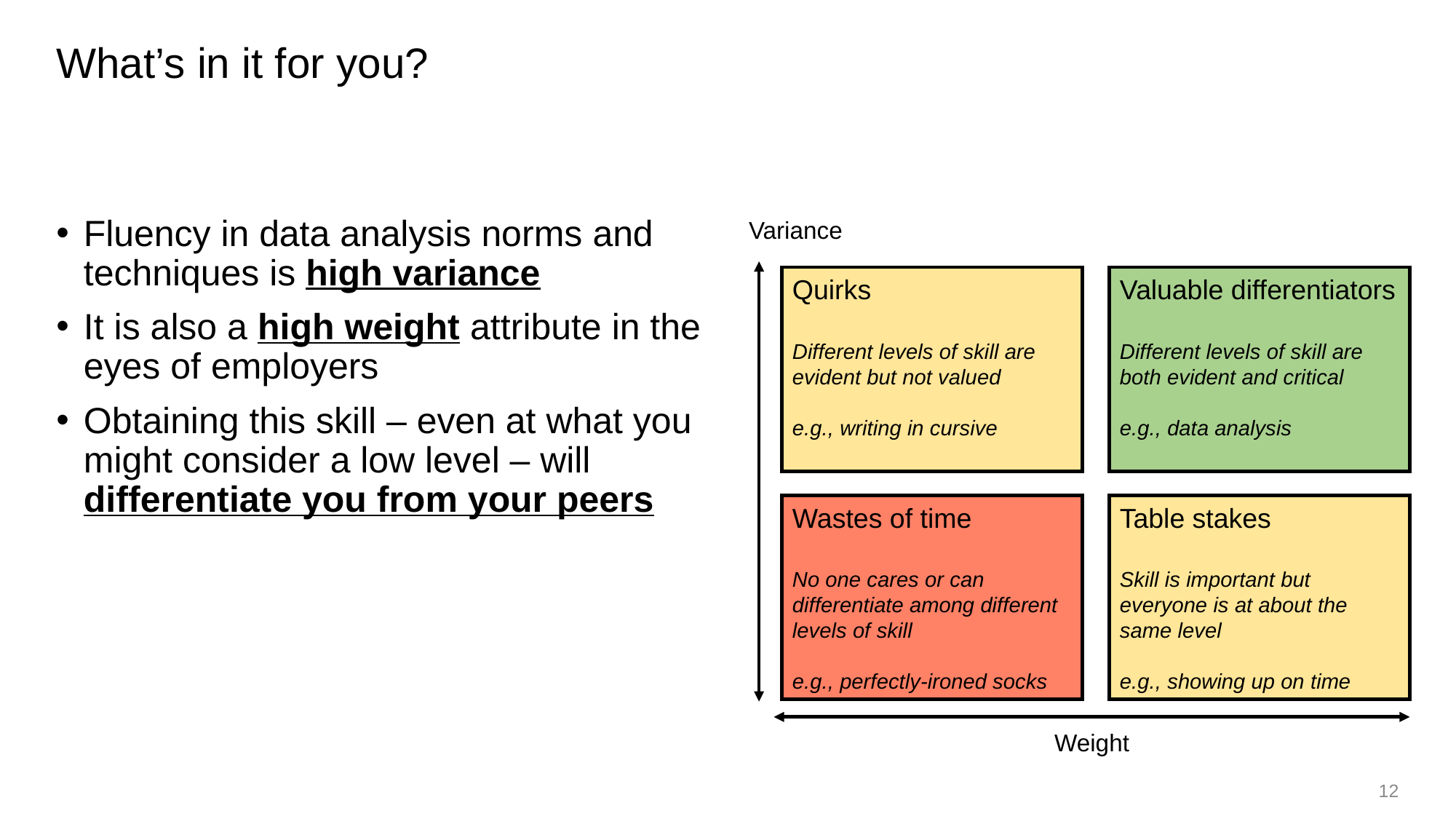

# What’s in it for you?
Fluency in data analysis norms and techniques is high variance
It is also a high weight attribute in the eyes of employers
Obtaining this skill – even at what you might consider a low level – will differentiate you from your peers
Variance
Quirks

Different levels of skill are evident but not valued

e.g., writing in cursive
Valuable differentiators

Different levels of skill are both evident and critical

e.g., data analysis
Wastes of time

No one cares or can differentiate among different levels of skill

e.g., perfectly-ironed socks
Table stakes

Skill is important but everyone is at about the same level

e.g., showing up on time
Weight
12